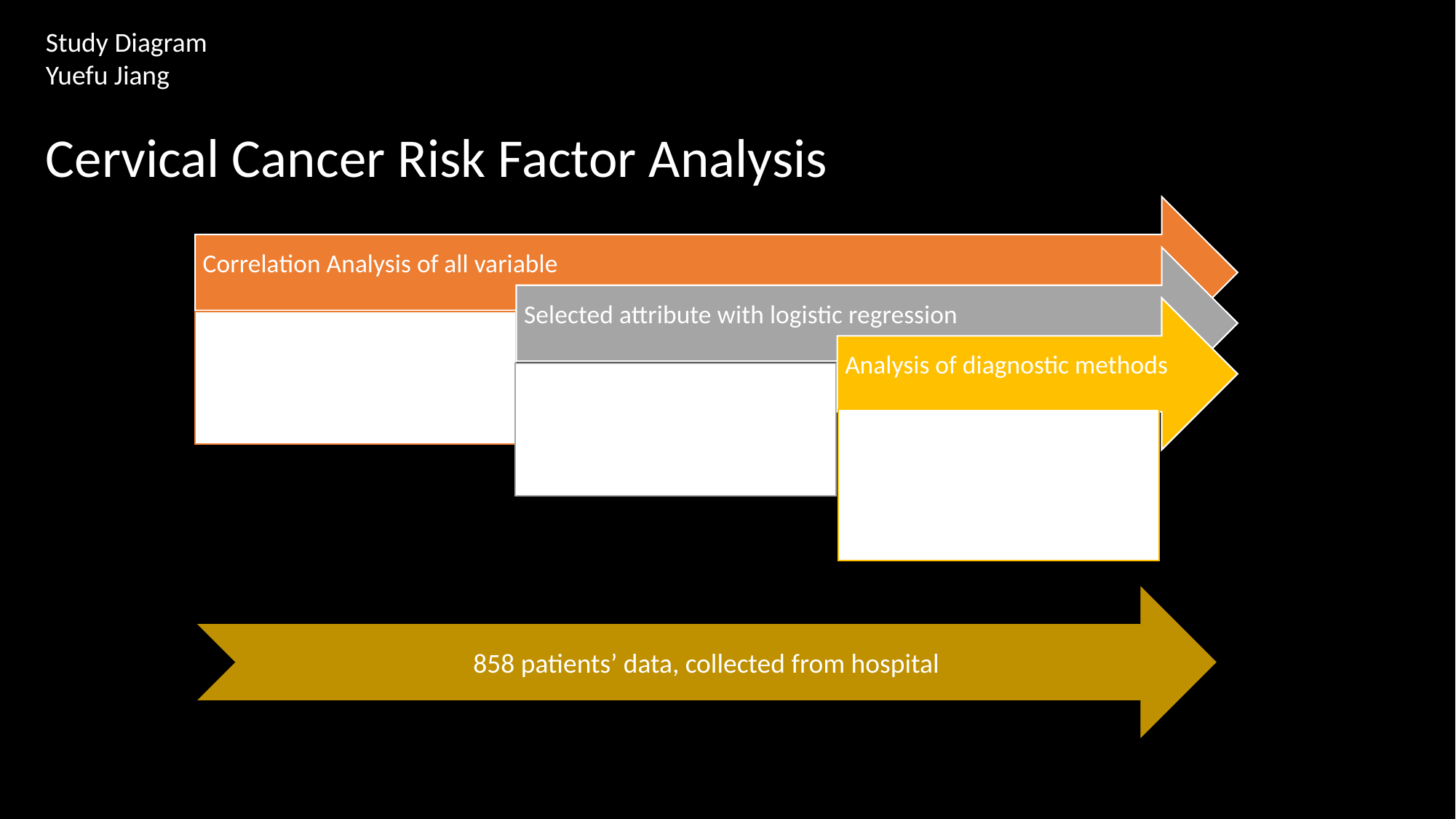

Study Diagram
Yuefu Jiang

Cervical Cancer Risk Factor Analysis
Correlation Analysis of all variable
A correlation analysis that could narrow down the attribute(risk) of interest
Selected attribute with logistic regression
Analyze attributes of interest and their relation ship with cervical cancer.
Analysis of diagnostic methods
Evaluate current diagnostic methods of cervical cancer in relation to validated attributes from previous step.
858 patients’ data, collected from hospital